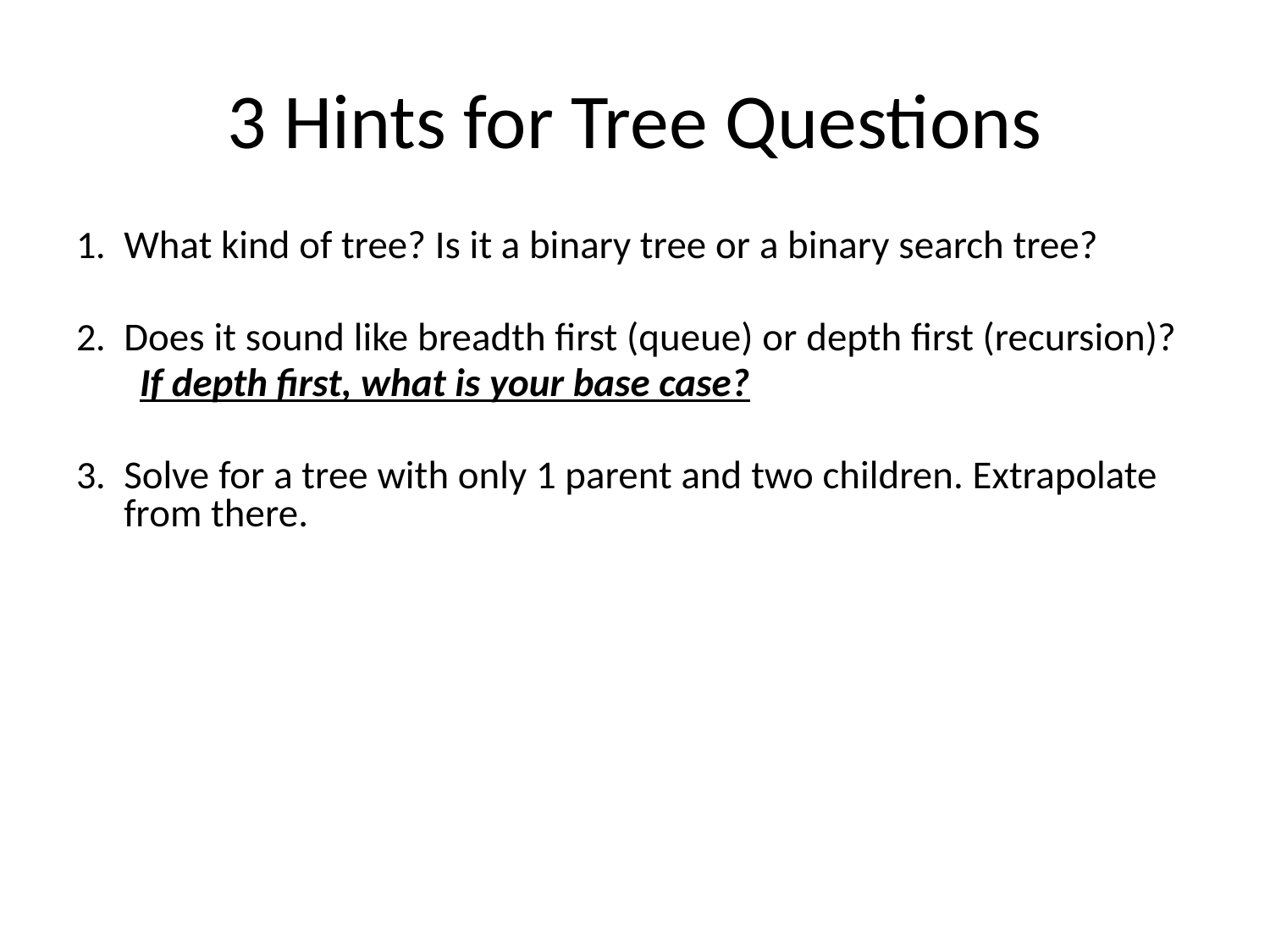

# 3 Hints for Tree Questions
What kind of tree? Is it a binary tree or a binary search tree?

Does it sound like breadth first (queue) or depth first (recursion)?
If depth first, what is your base case?

Solve for a tree with only 1 parent and two children. Extrapolate from there.